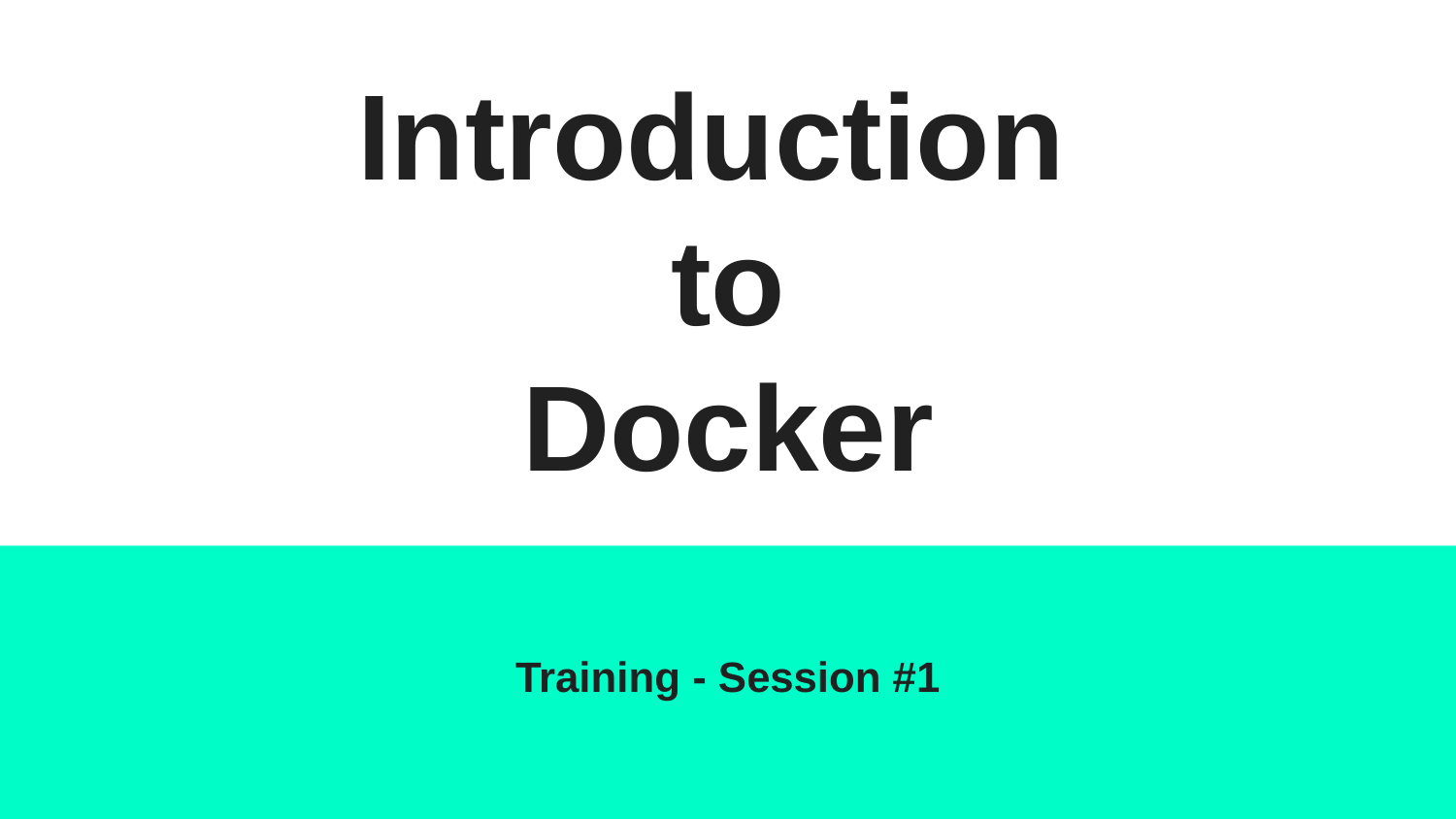

# Introduction
to
Docker
Training - Session #1